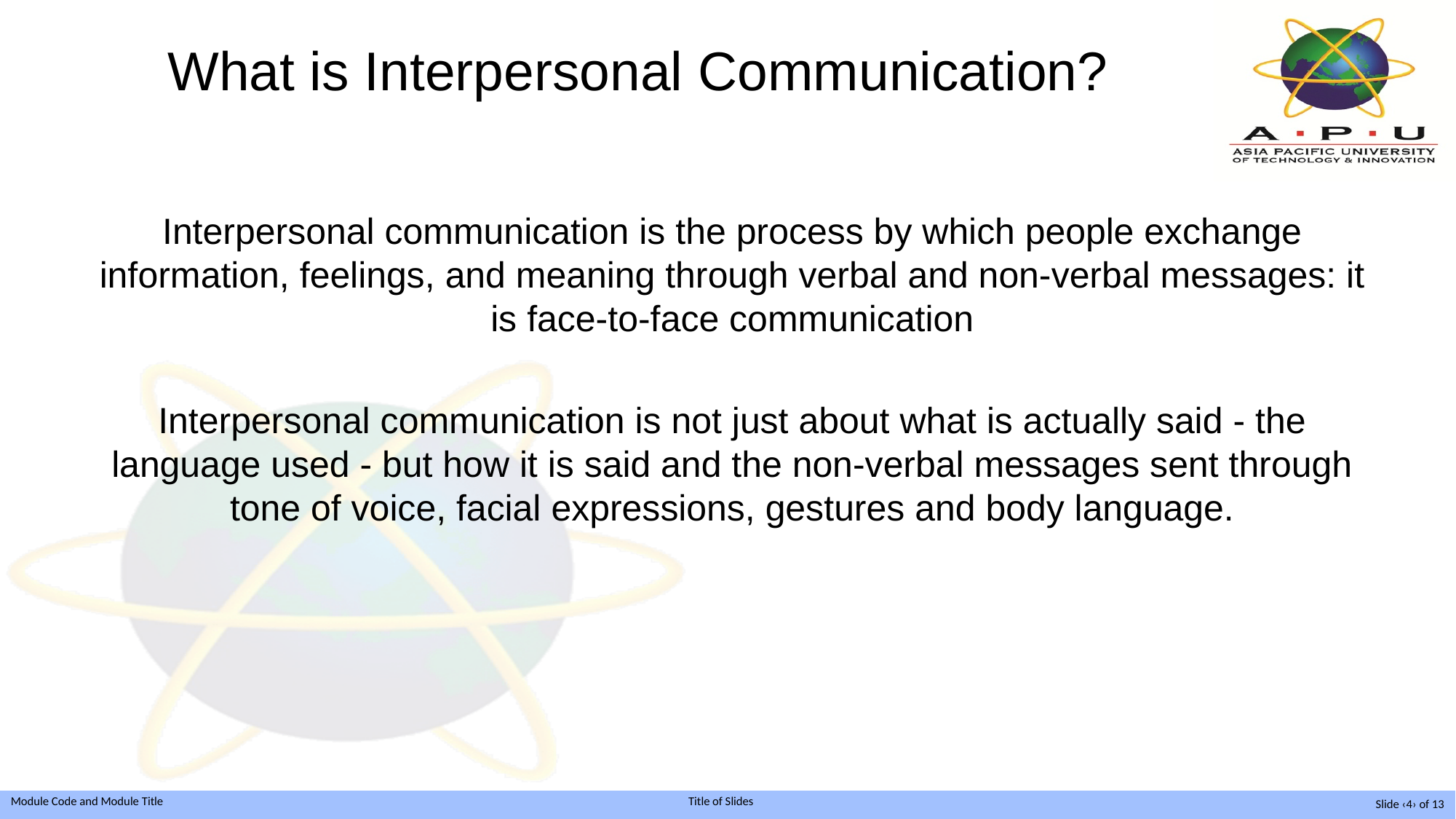

# What is Interpersonal Communication?
Interpersonal communication is the process by which people exchange information, feelings, and meaning through verbal and non-verbal messages: it is face-to-face communication
Interpersonal communication is not just about what is actually said - the language used - but how it is said and the non-verbal messages sent through tone of voice, facial expressions, gestures and body language.
Slide ‹4› of 13